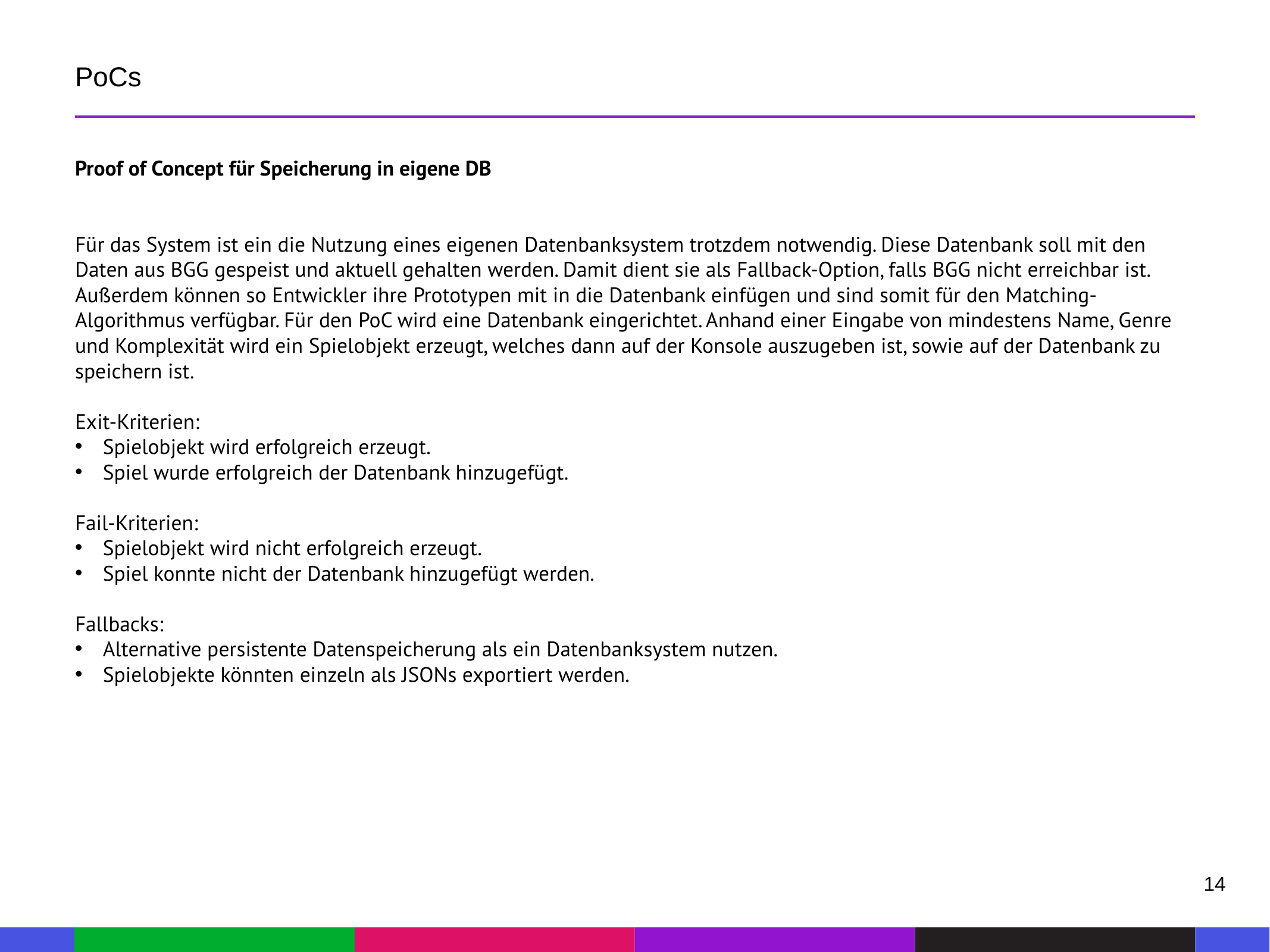

PoCs

Proof of Concept für Speicherung in eigene DB

Für das System ist ein die Nutzung eines eigenen Datenbanksystem trotzdem notwendig. Diese Datenbank soll mit den Daten aus BGG gespeist und aktuell gehalten werden. Damit dient sie als Fallback-Option, falls BGG nicht erreichbar ist. Außerdem können so Entwickler ihre Prototypen mit in die Datenbank einfügen und sind somit für den Matching-Algorithmus verfügbar. Für den PoC wird eine Datenbank eingerichtet. Anhand einer Eingabe von mindestens Name, Genre und Komplexität wird ein Spielobjekt erzeugt, welches dann auf der Konsole auszugeben ist, sowie auf der Datenbank zu speichern ist.

Exit-Kriterien:
Spielobjekt wird erfolgreich erzeugt.
Spiel wurde erfolgreich der Datenbank hinzugefügt.

Fail-Kriterien:
Spielobjekt wird nicht erfolgreich erzeugt.
Spiel konnte nicht der Datenbank hinzugefügt werden.

Fallbacks:
Alternative persistente Datenspeicherung als ein Datenbanksystem nutzen.
Spielobjekte könnten einzeln als JSONs exportiert werden.

14